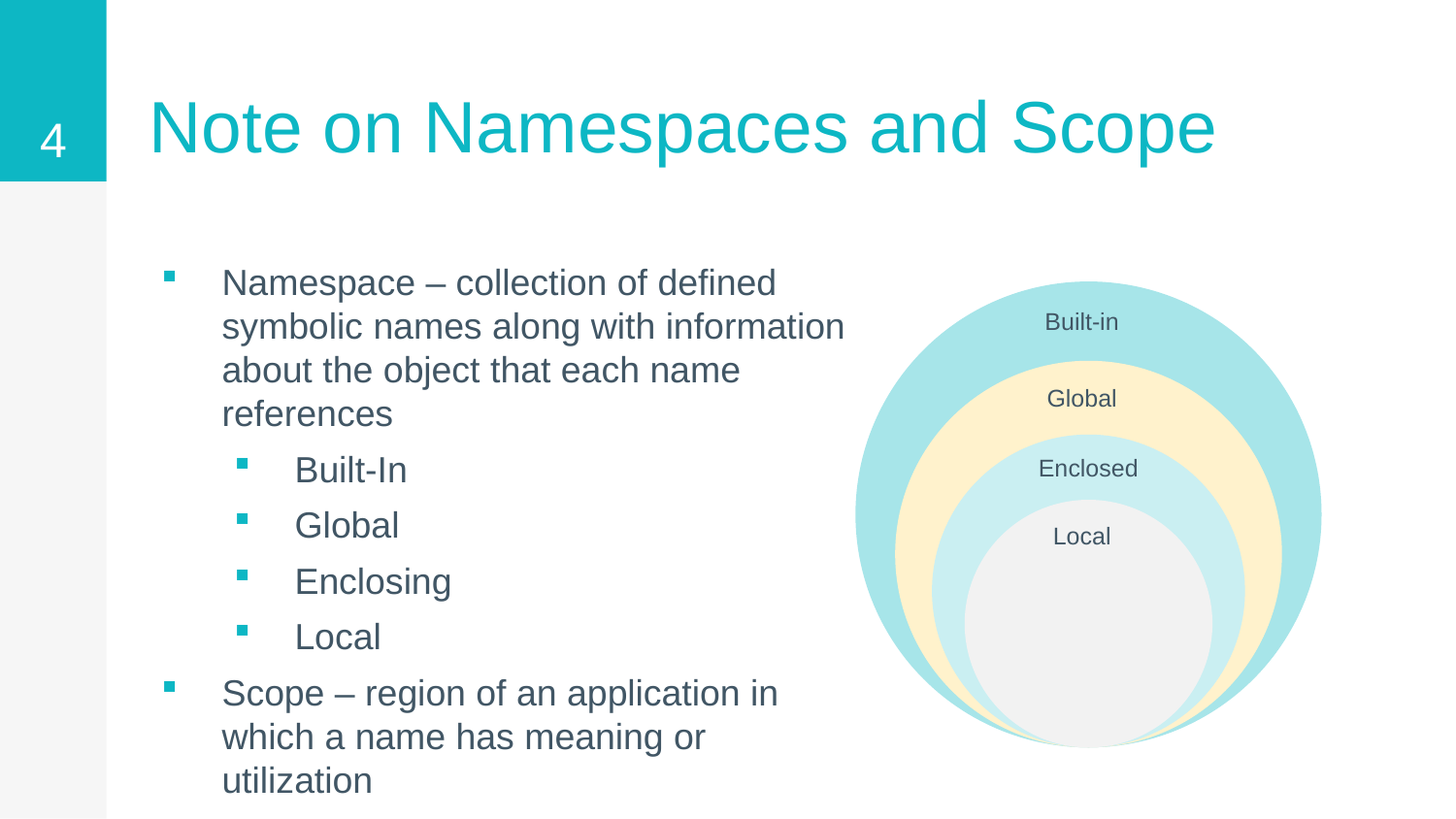

4
# Note on Namespaces and Scope
Namespace – collection of defined symbolic names along with information about the object that each name references
Built-In
Global
Enclosing
Local
Scope – region of an application in which a name has meaning or utilization

Built-in

Global

Enclosed

Local